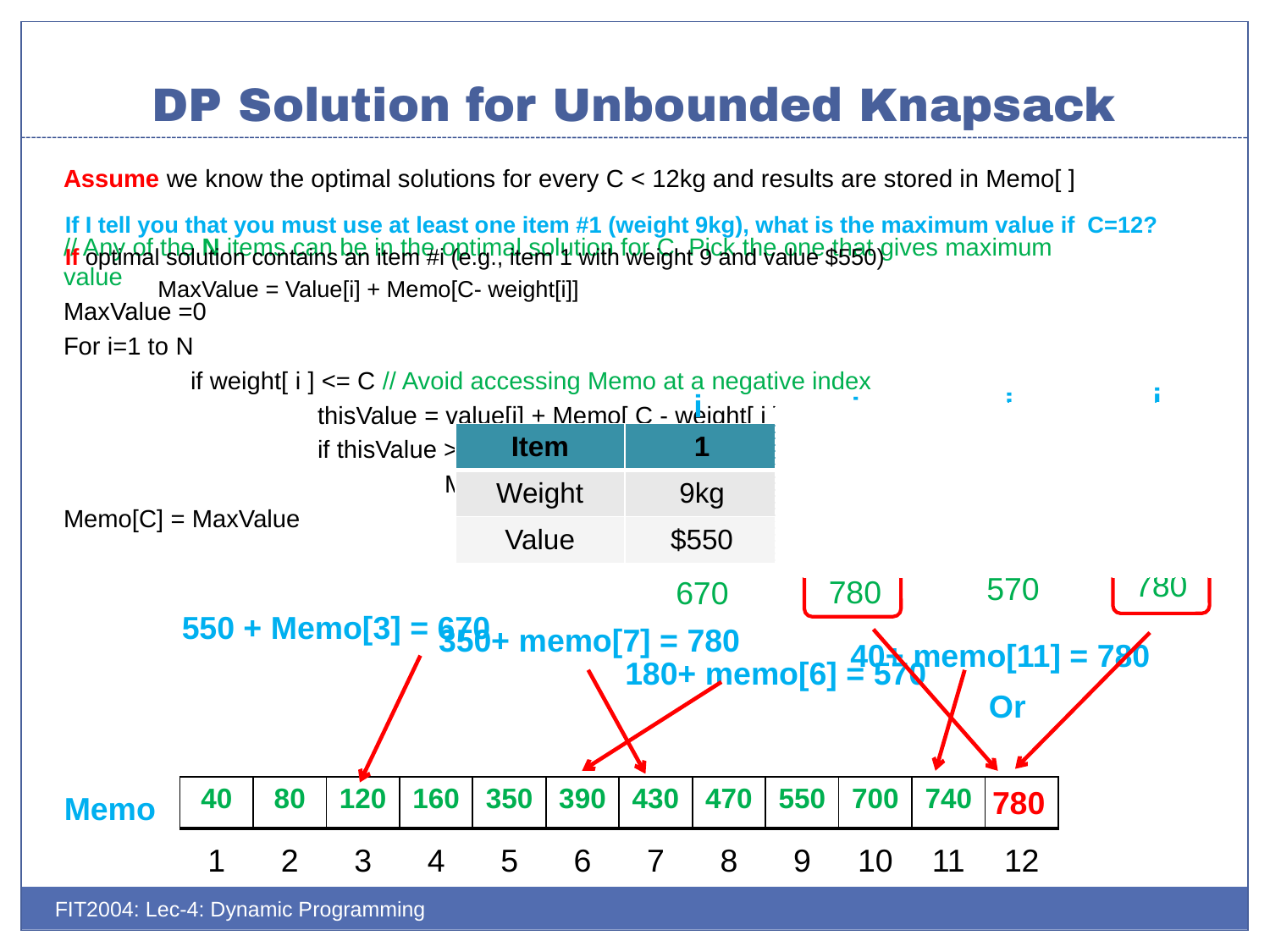

# DP Solution for Unbounded Knapsack
Assume we know the optimal solutions for every C < 12kg and results are stored in Memo[ ]

// Any of the N items can be in the optimal solution for C. Pick the one that gives maximum value
MaxValue =0
For i=1 to N
	if weight[ i ] <= C // Avoid accessing Memo at a negative index
		thisValue = value[i] + Memo[ C - weight[ i ] ]
		if thisValue > MaxValue
			MaxValue = thisValue
Memo[C] = MaxValue

If I tell you that you must use at least one item #1 (weight 9kg), what is the maximum value if  C=12?
If optimal solution contains an item #i (e.g., item 1 with weight 9 and value $550)
	MaxValue = Value[i] + Memo[C- weight[i]]

i
i
i
i

| Item | 1 | 2 | 3 | 4 |
| --- | --- | --- | --- | --- |
| Weight | 9kg | 5kg | 6kg | 1kg |
| Value | $550 | $350 | $180 | $40 |
780
570
780

670

550 + Memo[3] = 670
350+ memo[7] = 780
40+ memo[11] = 780
180+ memo[6] = 570
Or
780
| 40 | 80 | 120 | 160 | 350 | 390 | 430 | 470 | 550 | 700 | 740 |  |
| --- | --- | --- | --- | --- | --- | --- | --- | --- | --- | --- | --- |
Memo
| 1 | 2 | 3 | 4 | 5 | 6 | 7 | 8 | 9 | 10 | 11 | 12 |
| --- | --- | --- | --- | --- | --- | --- | --- | --- | --- | --- | --- |
FIT2004: Lec-4: Dynamic Programming